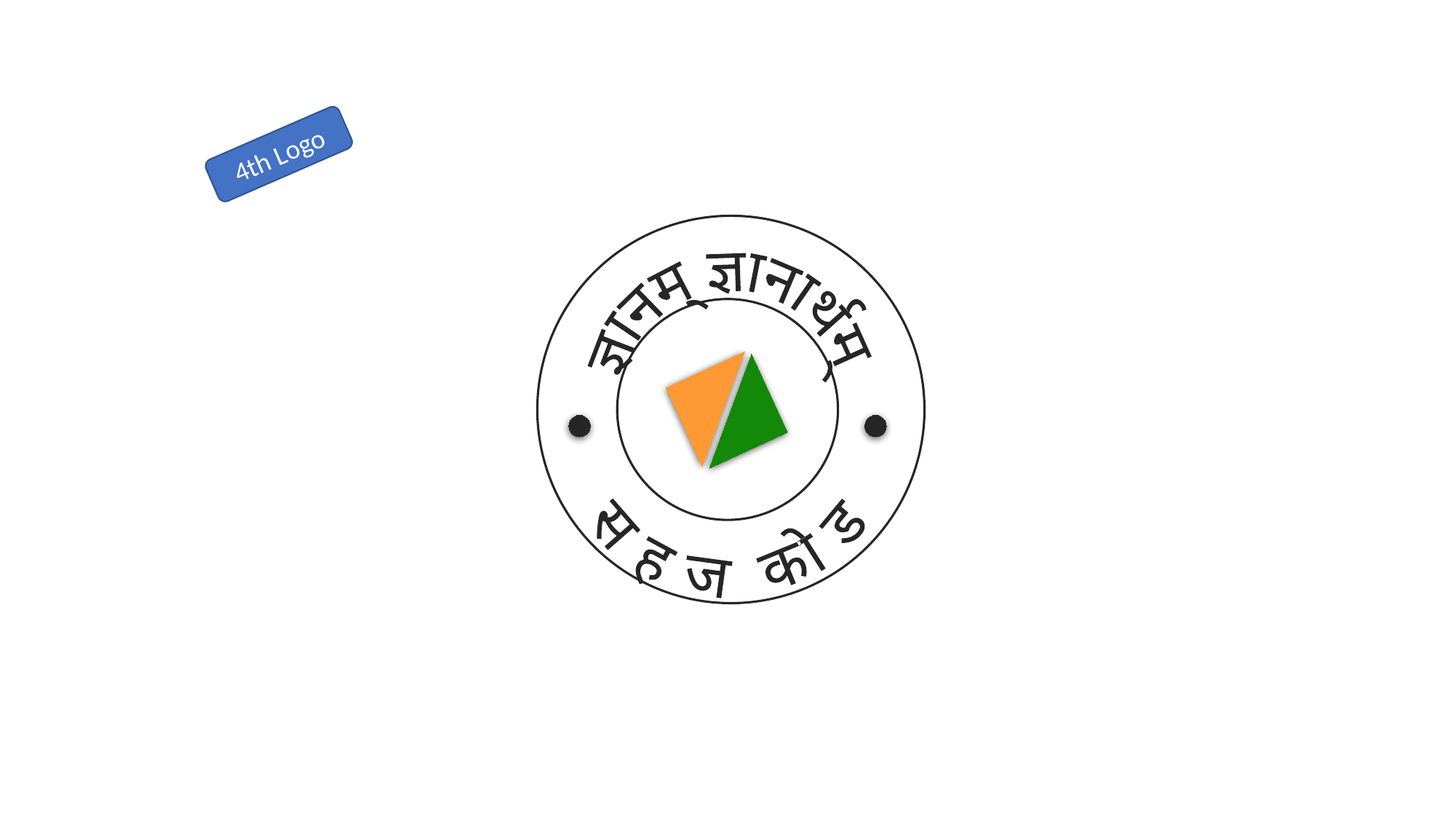

4th Logo

 ज्ञानम्‌ ज्ञानार्थम्
स ह ज  को ड